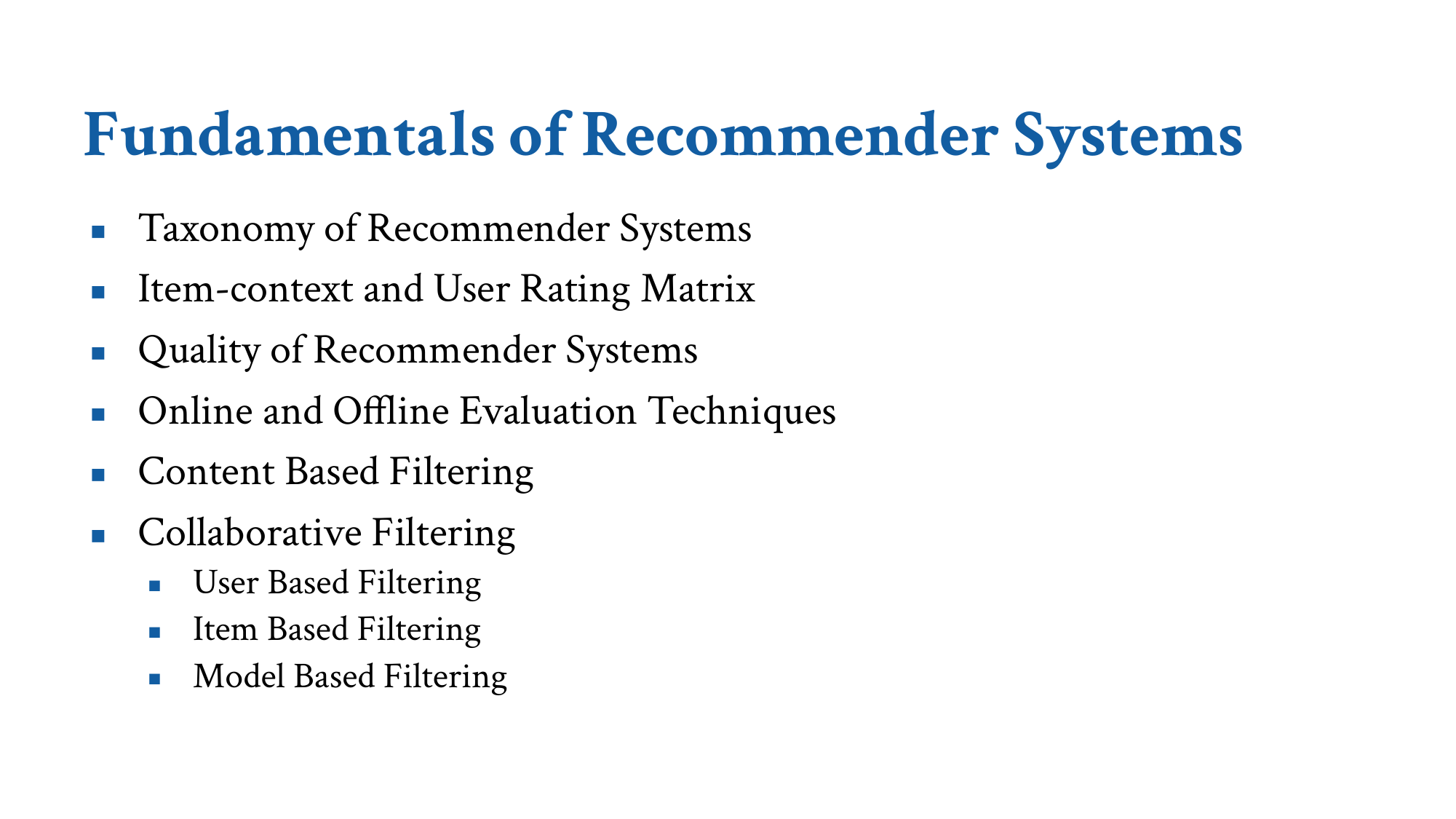

# Fundamentals of Recommender Systems
Taxonomy of Recommender Systems
Item-context and User Rating Matrix
Quality of Recommender Systems
Online and Offline Evaluation Techniques
Content Based Filtering
Collaborative Filtering
User Based Filtering
Item Based Filtering
Model Based Filtering